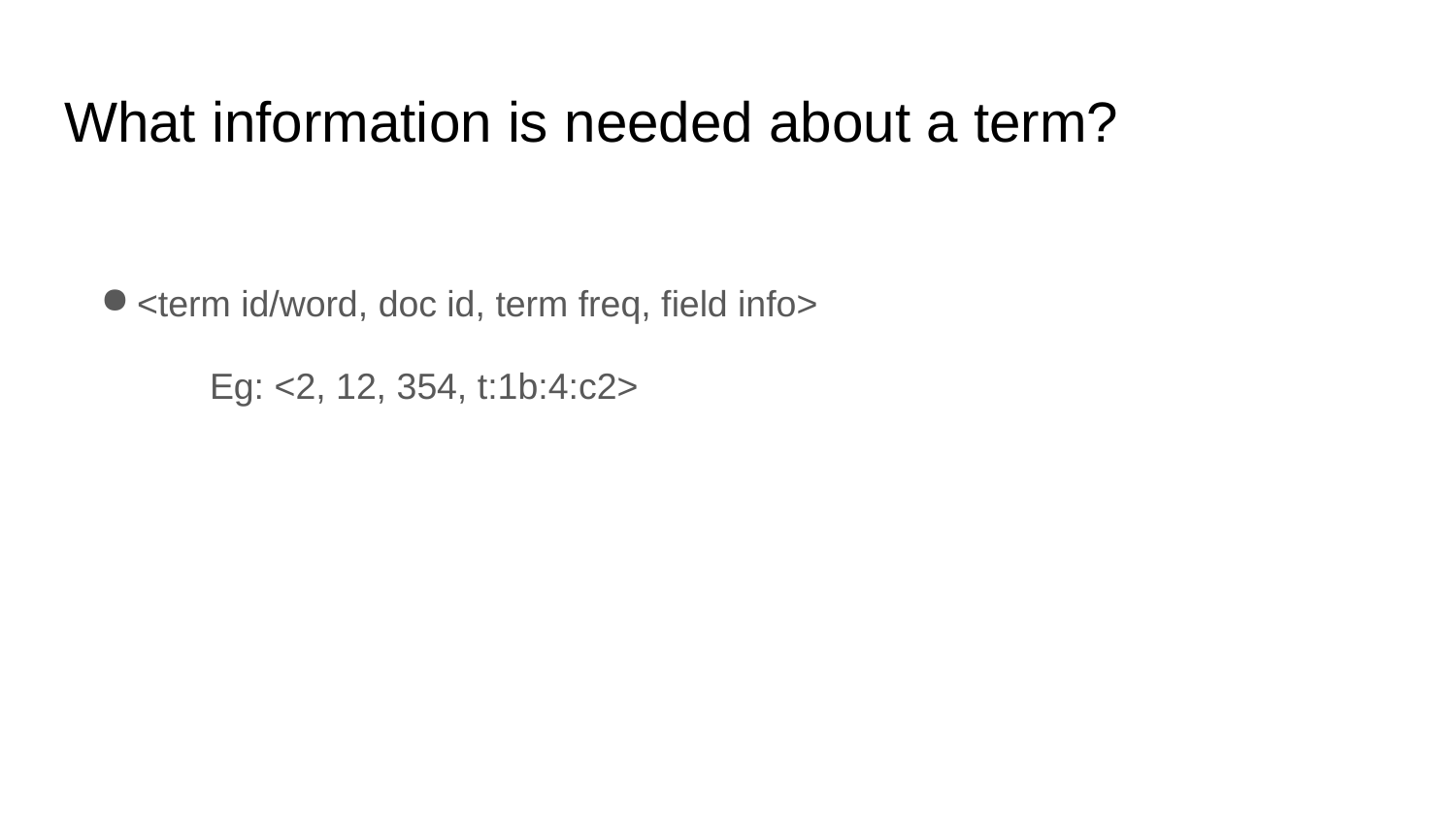

# What information is needed about a term?

<term id/word, doc id, term freq, field info>
	Eg: <2, 12, 354, t:1b:4:c2>